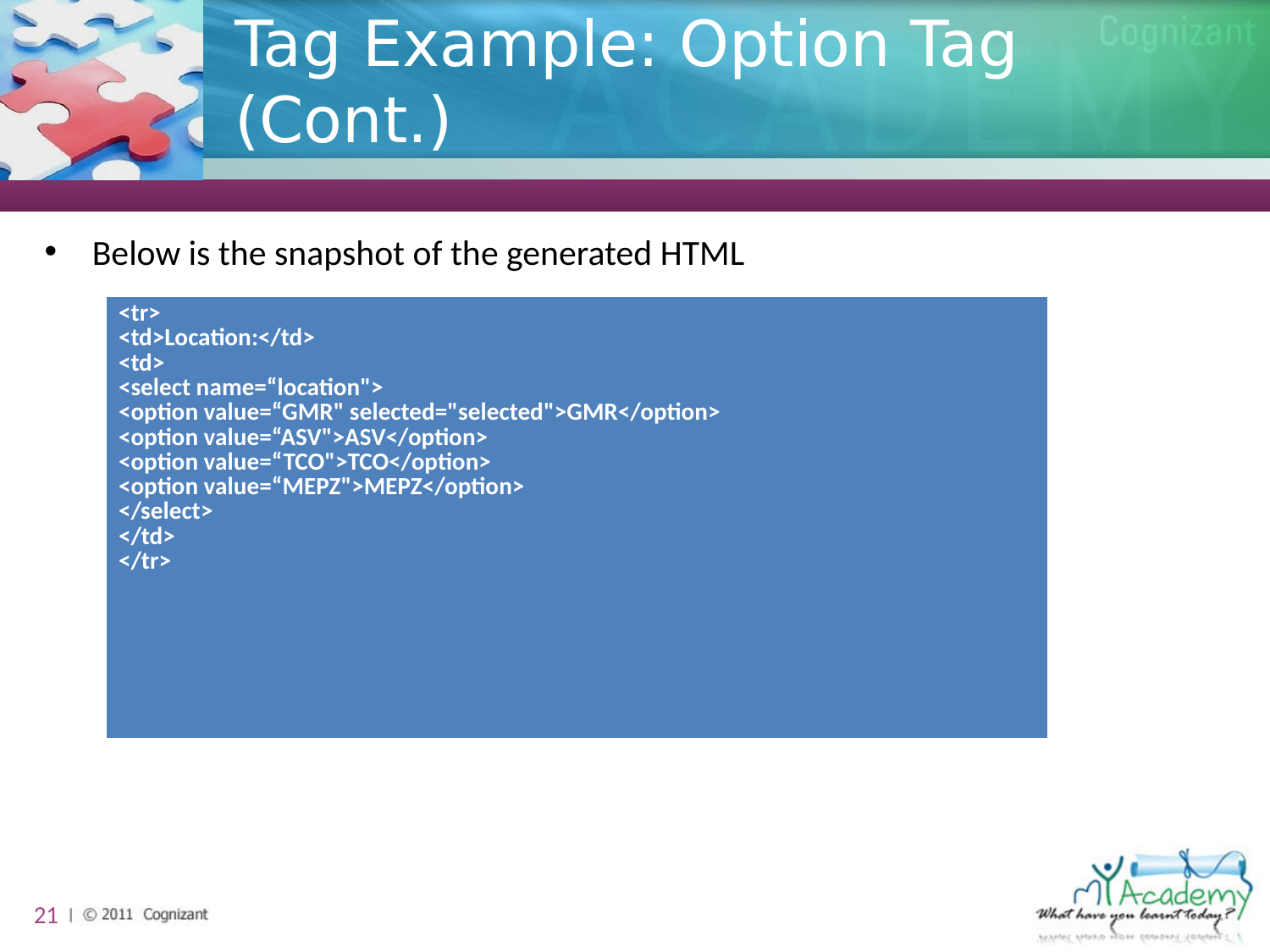

# Tag Example: Option Tag (Cont.)
Below is the snapshot of the generated HTML

| <tr> <td>Location:</td> <td> <select name=“location"> <option value=“GMR" selected="selected">GMR</option> <option value=“ASV">ASV</option> <option value=“TCO">TCO</option> <option value=“MEPZ">MEPZ</option> </select> </td> </tr> |
| --- |
21